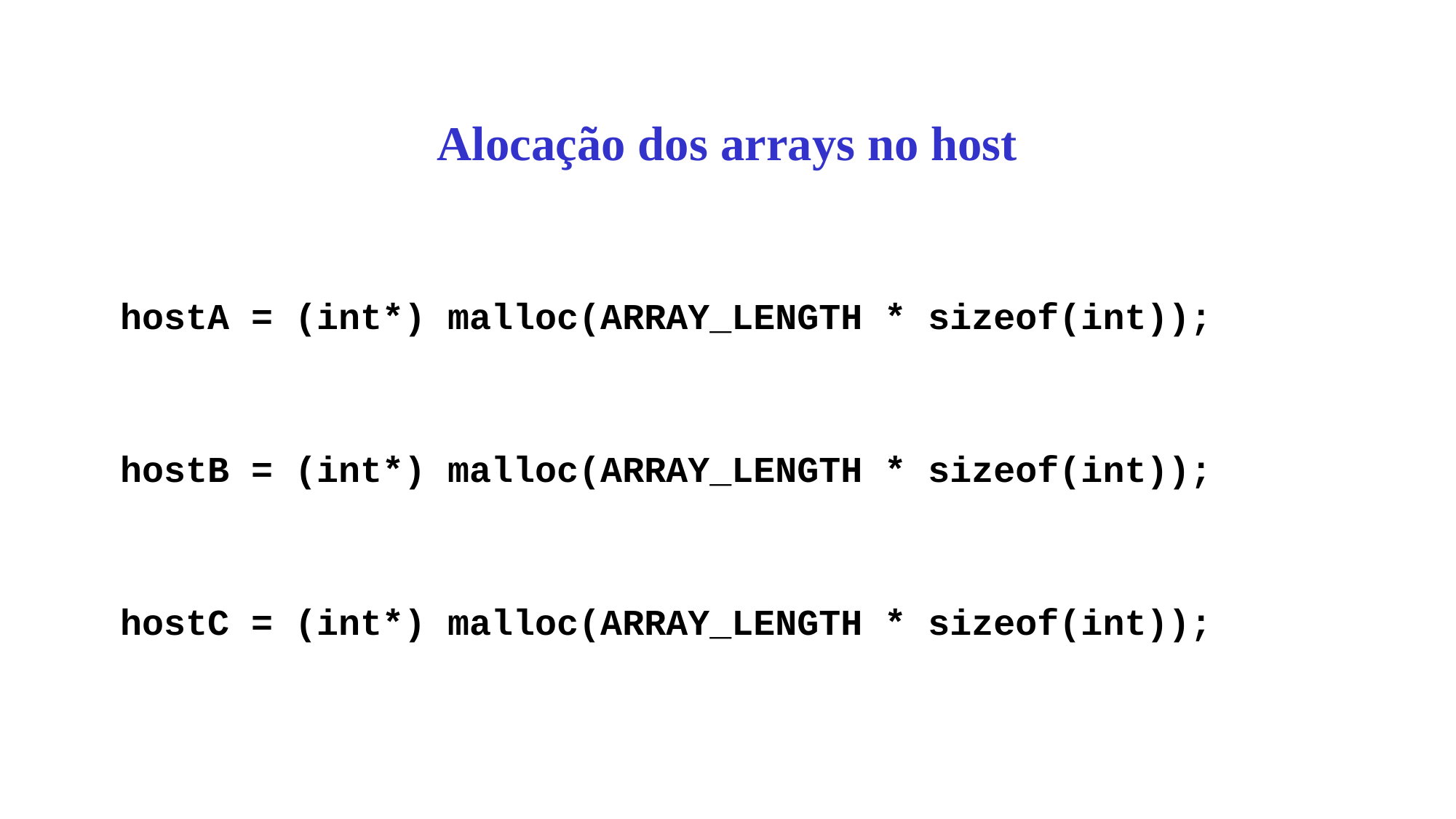

# Alocação dos arrays no host

hostA = (int*) malloc(ARRAY_LENGTH * sizeof(int));

hostB = (int*) malloc(ARRAY_LENGTH * sizeof(int));

hostC = (int*) malloc(ARRAY_LENGTH * sizeof(int));